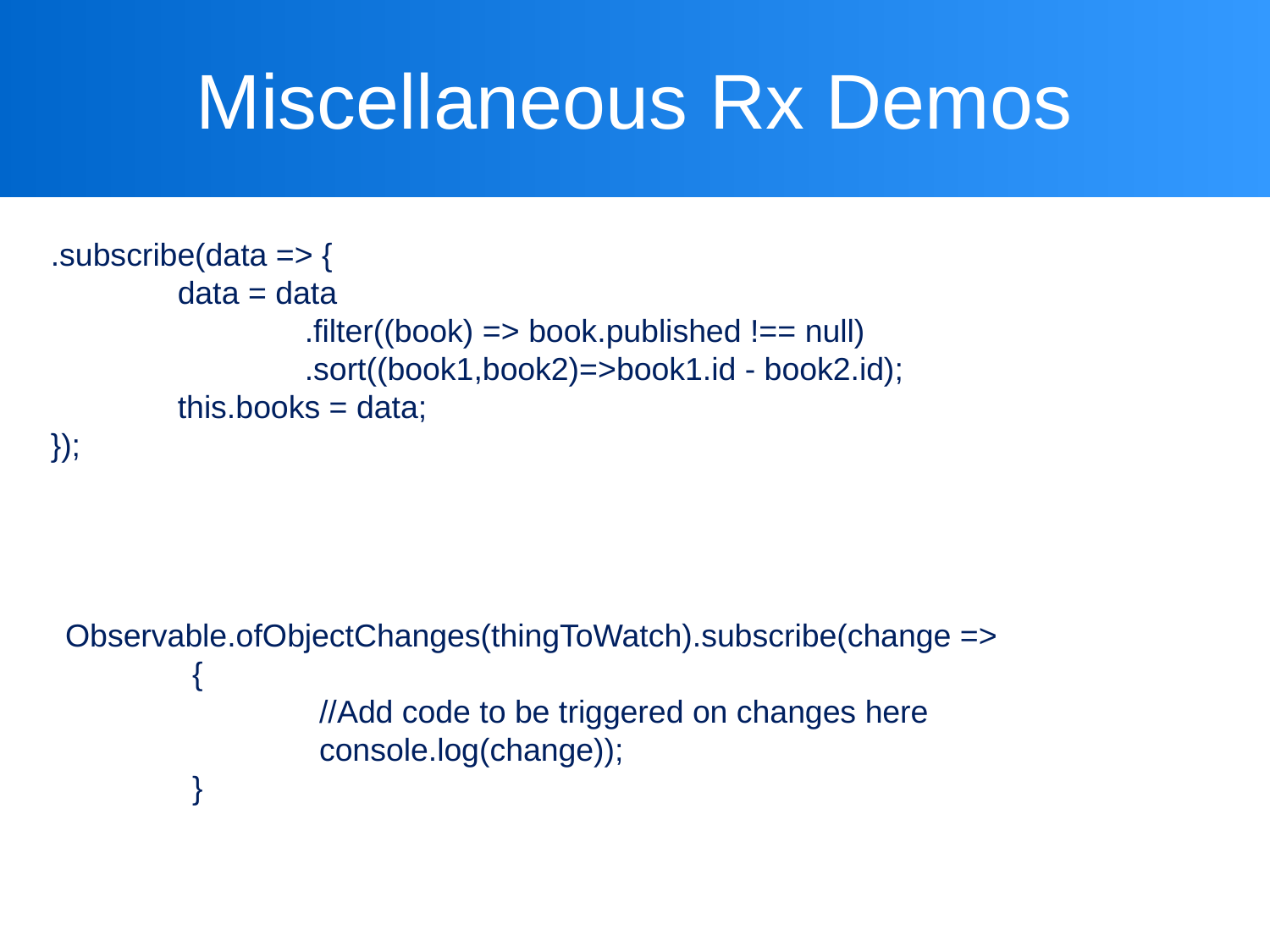

# Miscellaneous Rx Demos
.subscribe(data => {
	data = data
		.filter((book) => book.published !== null)
		.sort((book1,book2)=>book1.id - book2.id);
	this.books = data;
});
Observable.ofObjectChanges(thingToWatch).subscribe(change =>
	{
		//Add code to be triggered on changes here
		console.log(change));
	}